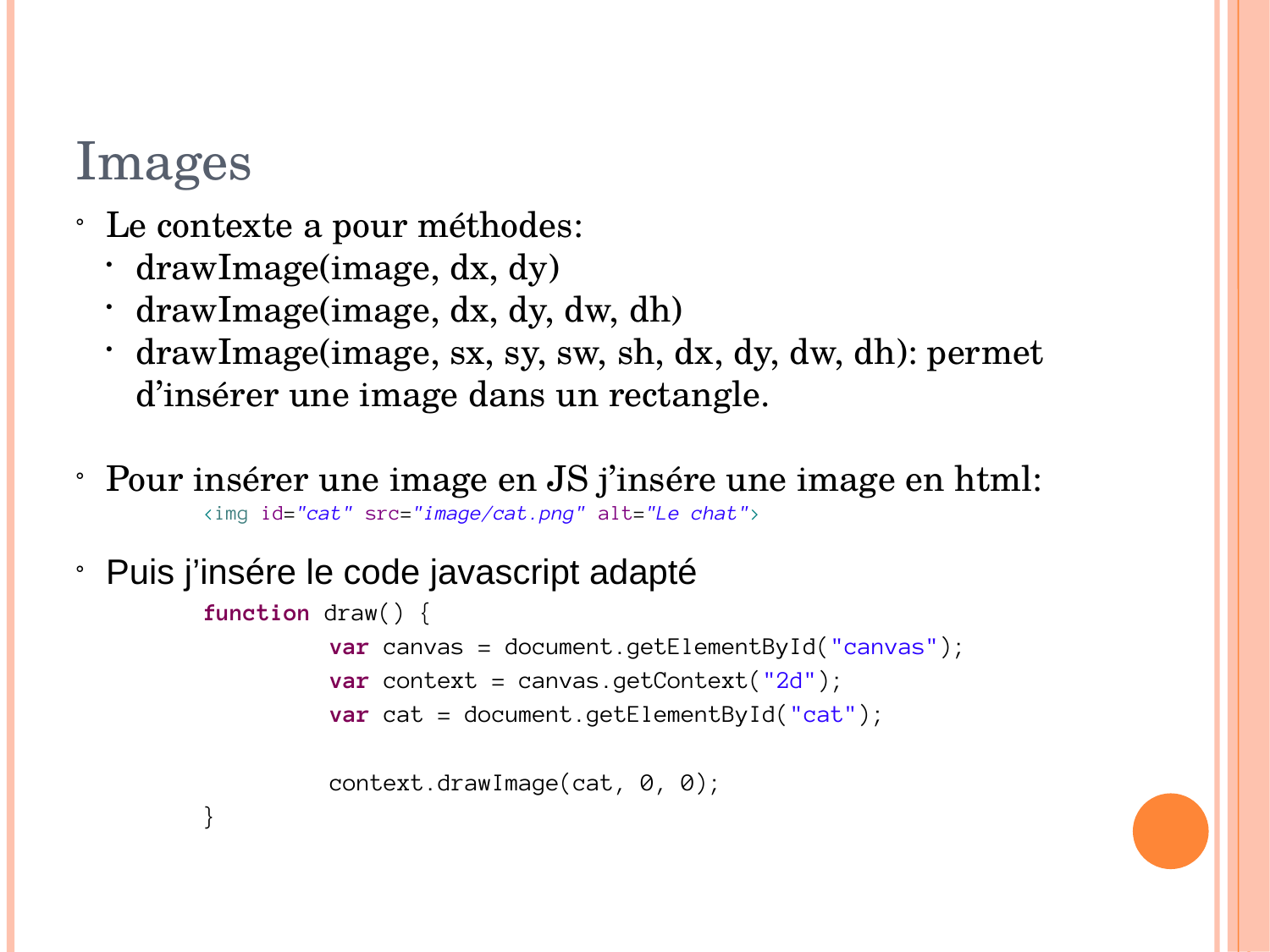

Images
Le contexte a pour méthodes:
drawImage(image, dx, dy)
drawImage(image, dx, dy, dw, dh)
drawImage(image, sx, sy, sw, sh, dx, dy, dw, dh): permet d’insérer une image dans un rectangle.

Pour insérer une image en JS j’insére une image en html:
	<img id="cat" src="image/cat.png" alt="Le chat">

Puis j’insére le code javascript adapté
	function draw() {
		var canvas = document.getElementById("canvas");
		var context = canvas.getContext("2d");
		var cat = document.getElementById("cat");

		context.drawImage(cat, 0, 0);
	}